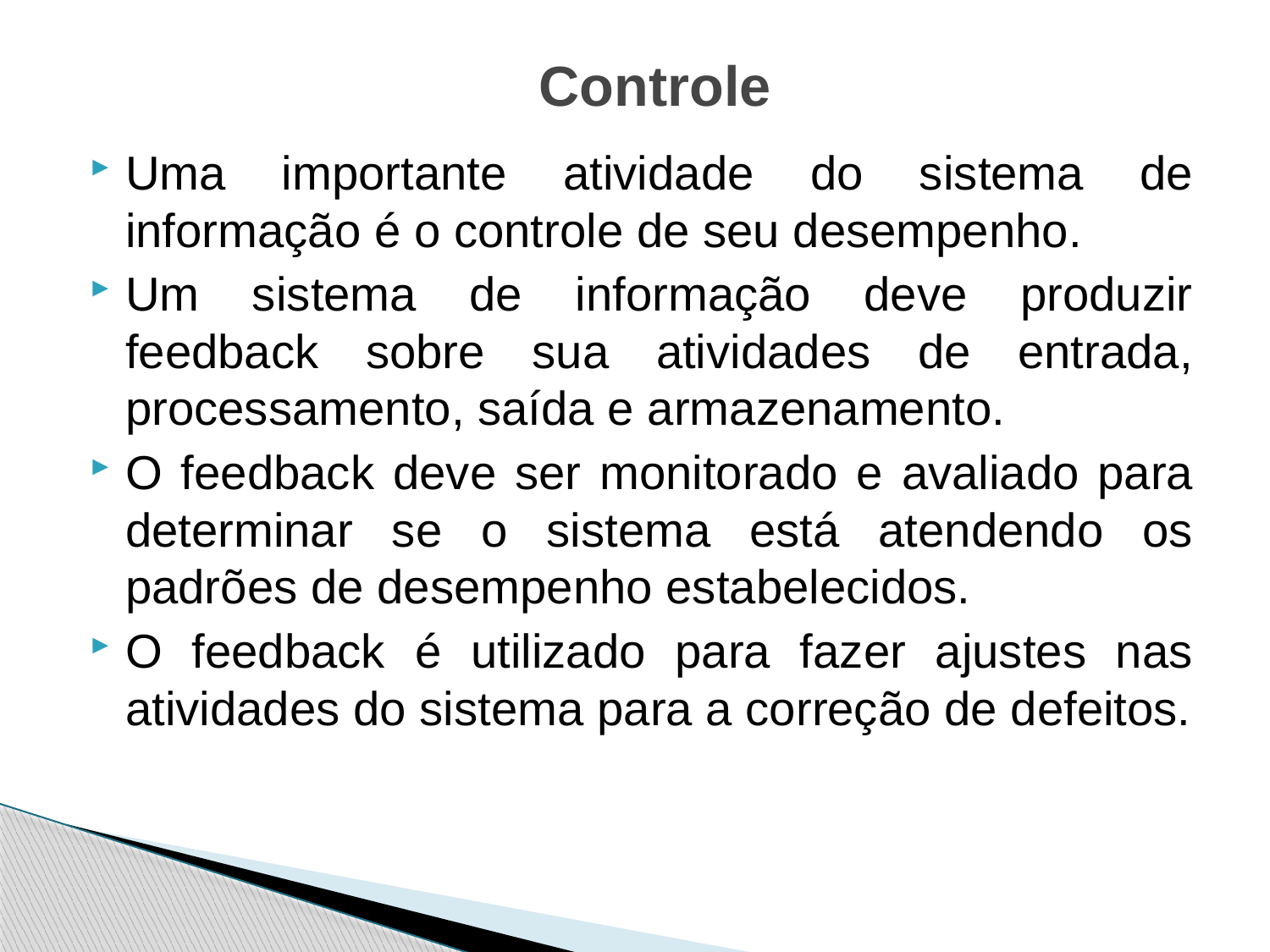

# Controle
Uma importante atividade do sistema de informação é o controle de seu desempenho.
Um sistema de informação deve produzir feedback sobre sua atividades de entrada, processamento, saída e armazenamento.
O feedback deve ser monitorado e avaliado para determinar se o sistema está atendendo os padrões de desempenho estabelecidos.
O feedback é utilizado para fazer ajustes nas atividades do sistema para a correção de defeitos.